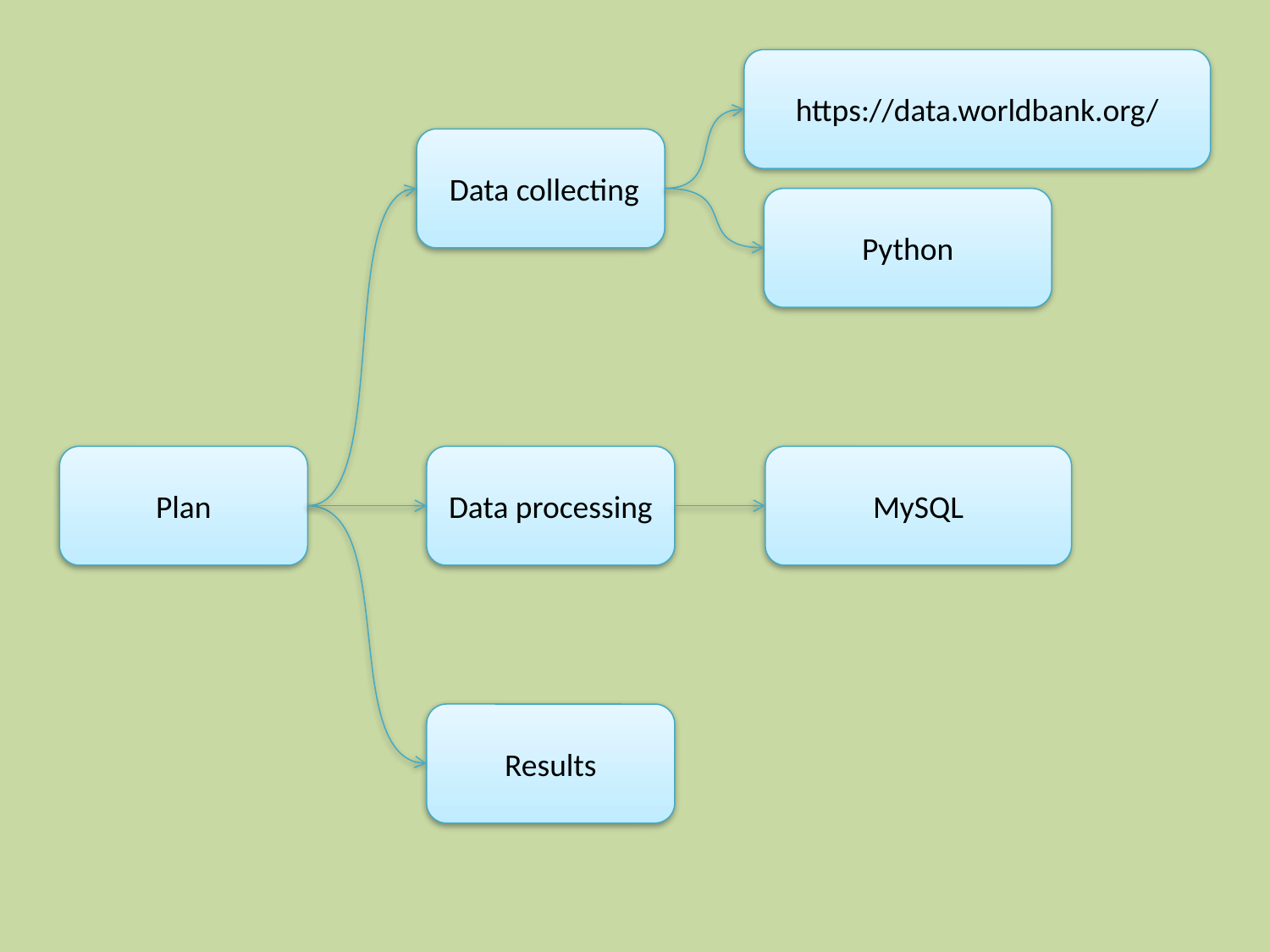

https://data.worldbank.org/
 Data collecting
Python
Plan
Data processing
MySQL
Results